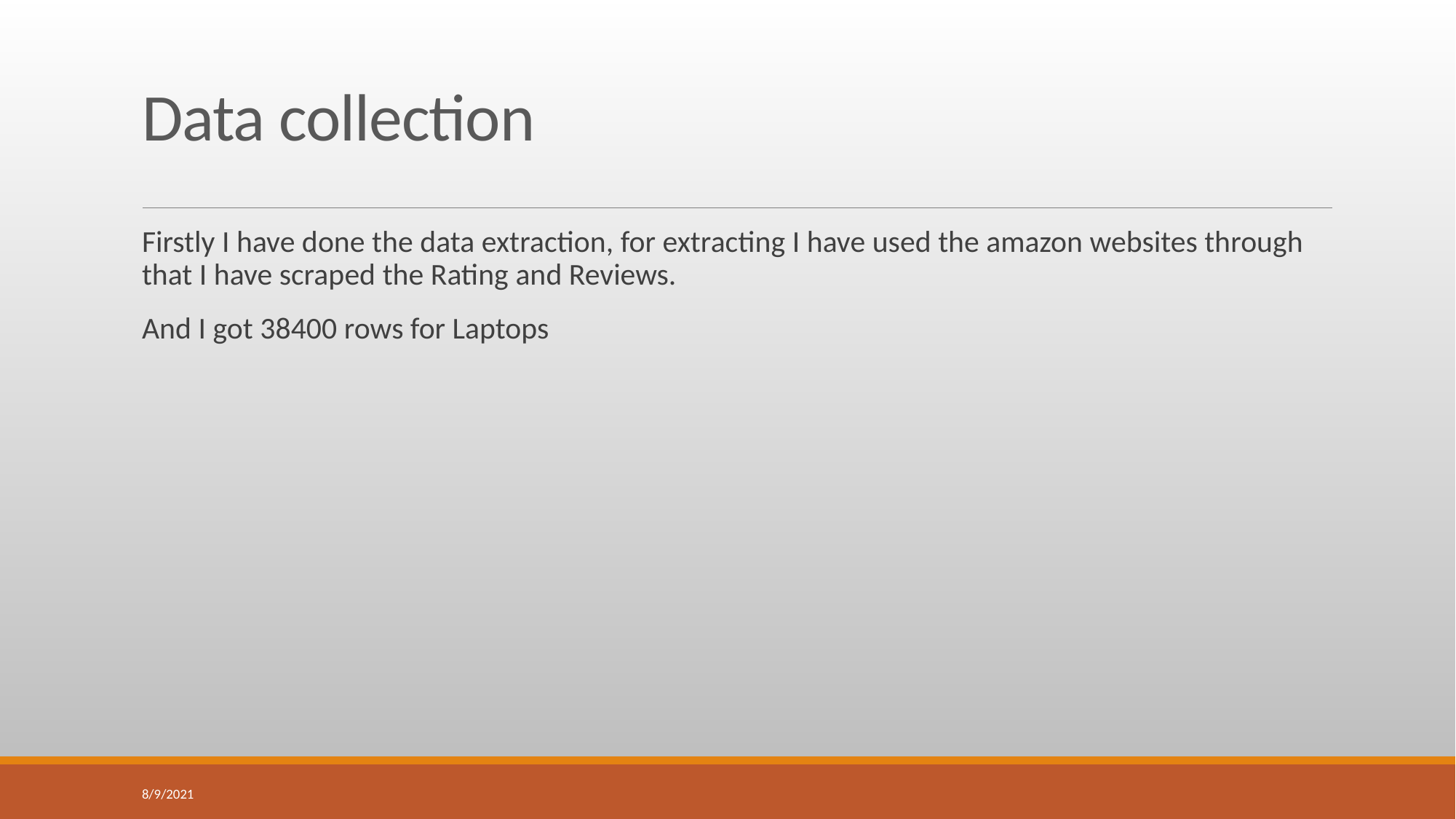

# Data collection
Firstly I have done the data extraction, for extracting I have used the amazon websites through that I have scraped the Rating and Reviews.
And I got 38400 rows for Laptops

8/9/2021